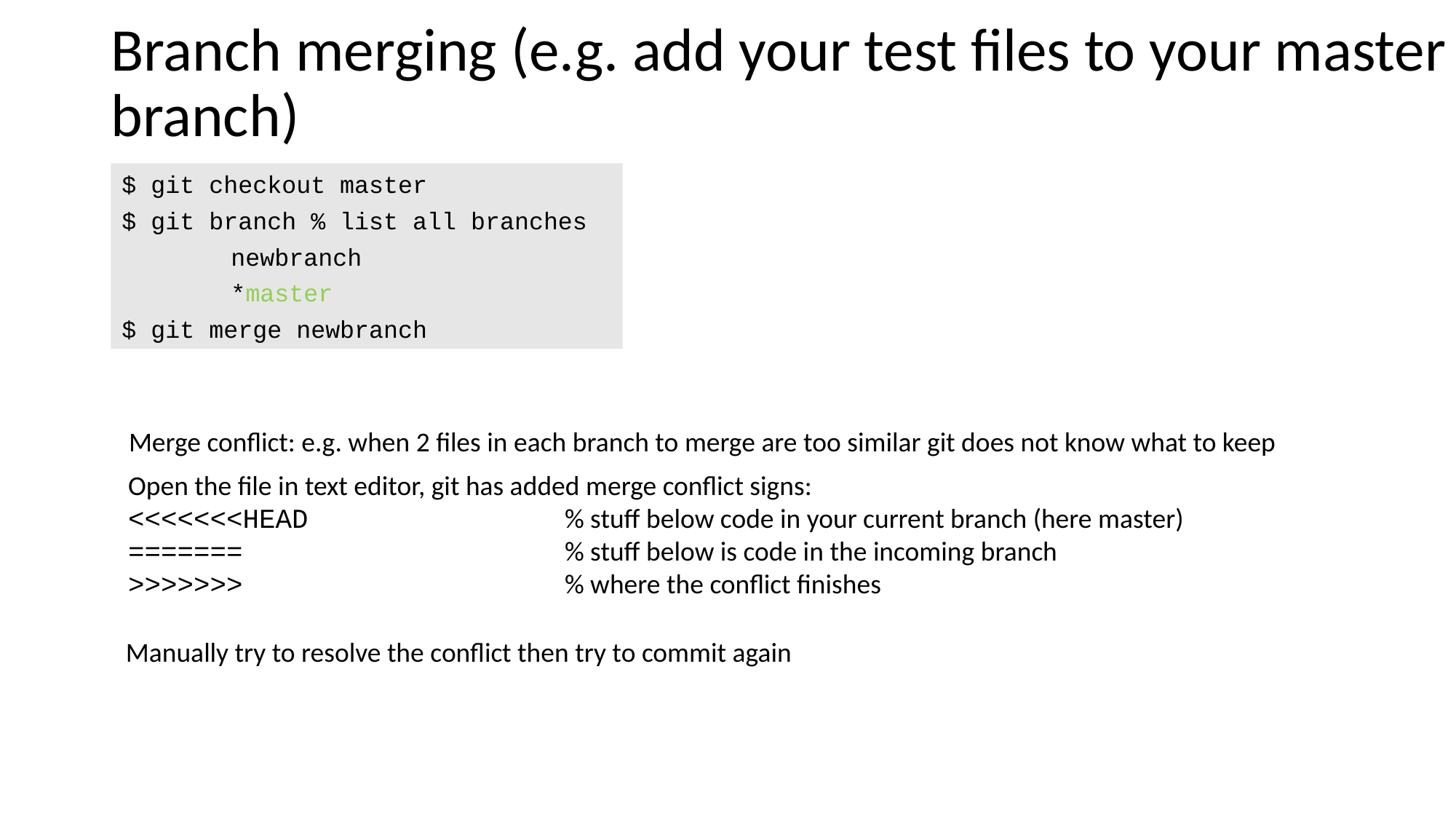

# Branch merging (e.g. add your test files to your master branch)
$ git checkout master
$ git branch % list all branches
	newbranch
	*master
$ git merge newbranch
Merge conflict: e.g. when 2 files in each branch to merge are too similar git does not know what to keep
Open the file in text editor, git has added merge conflict signs:
<<<<<<<HEAD			% stuff below code in your current branch (here master)
=======			% stuff below is code in the incoming branch
>>>>>>>			% where the conflict finishes
Manually try to resolve the conflict then try to commit again